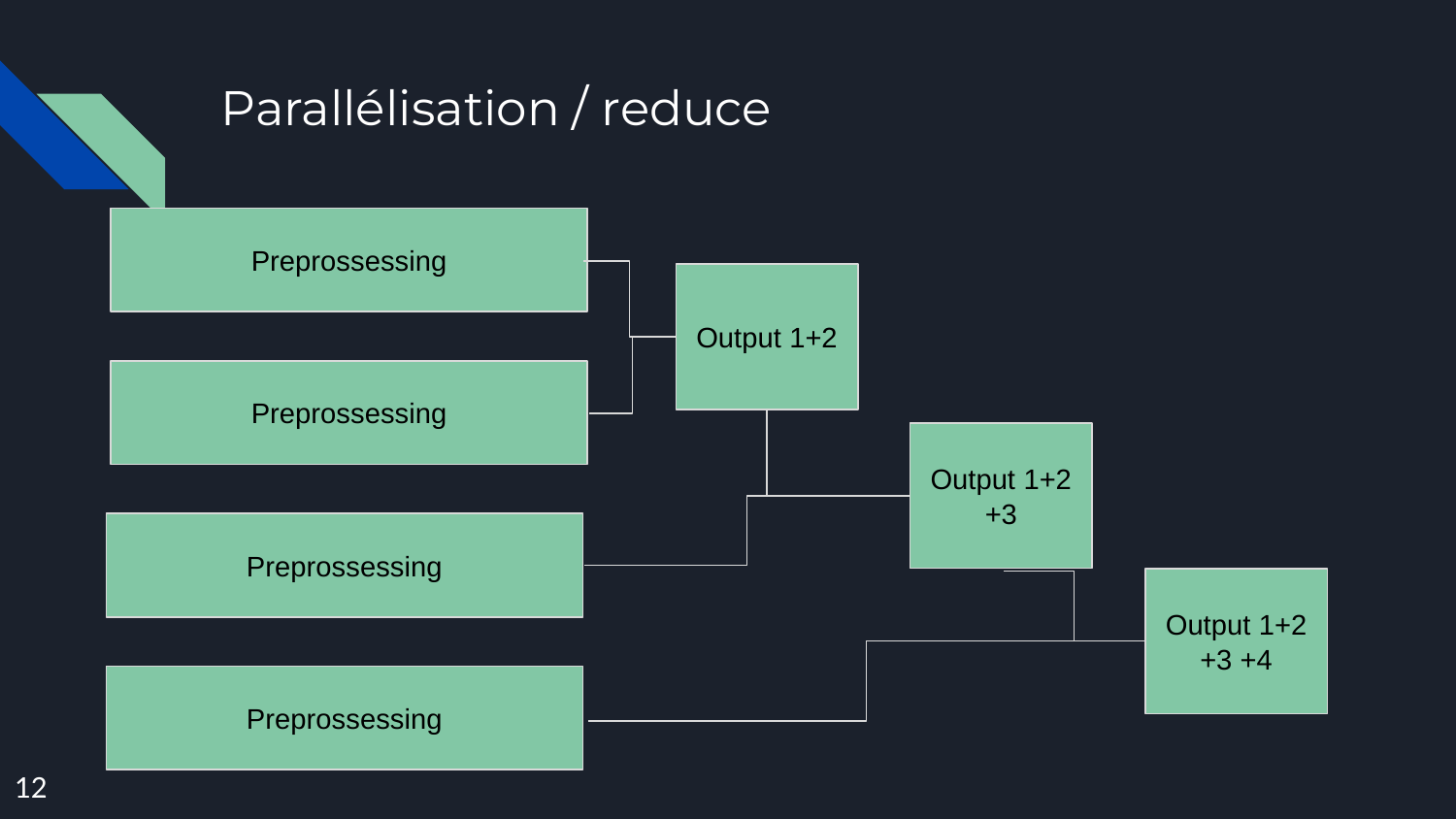

# Parallélisation / reduce
Preprossessing
Output 1+2
Preprossessing
Output 1+2 +3
Preprossessing
Output 1+2 +3 +4
Preprossessing
12